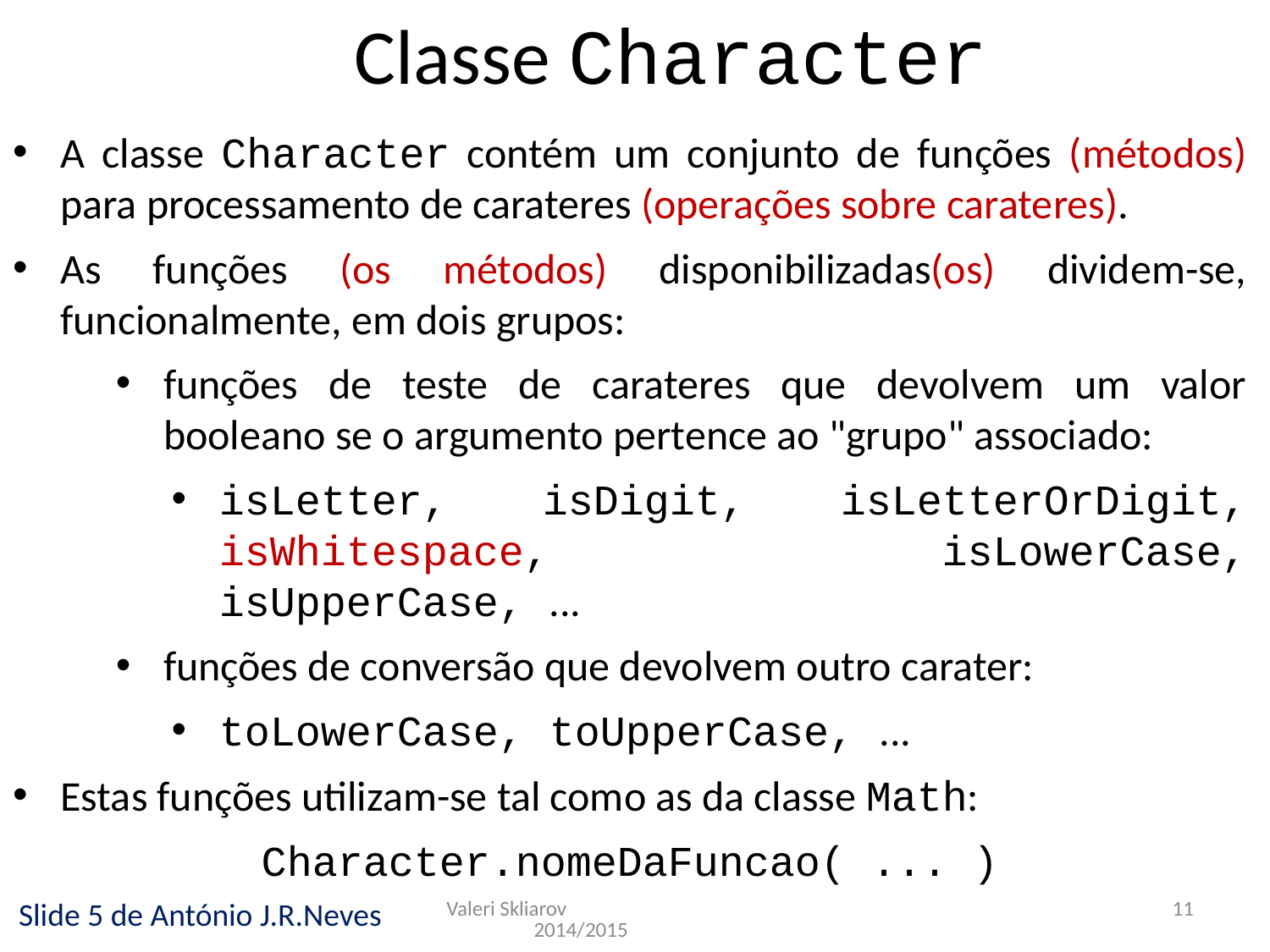

Classe Character
A classe Character contém um conjunto de funções (métodos) para processamento de carateres (operações sobre carateres).
As funções (os métodos) disponibilizadas(os) dividem-se, funcionalmente, em dois grupos:
funções de teste de carateres que devolvem um valor booleano se o argumento pertence ao "grupo" associado:
isLetter, isDigit, isLetterOrDigit, isWhitespace, isLowerCase, isUpperCase, ...
funções de conversão que devolvem outro carater:
toLowerCase, toUpperCase, ...
Estas funções utilizam-se tal como as da classe Math:
Character.nomeDaFuncao( ... )
Valeri Skliarov                                                                      2014/2015
11
Slide 5 de António J.R.Neves